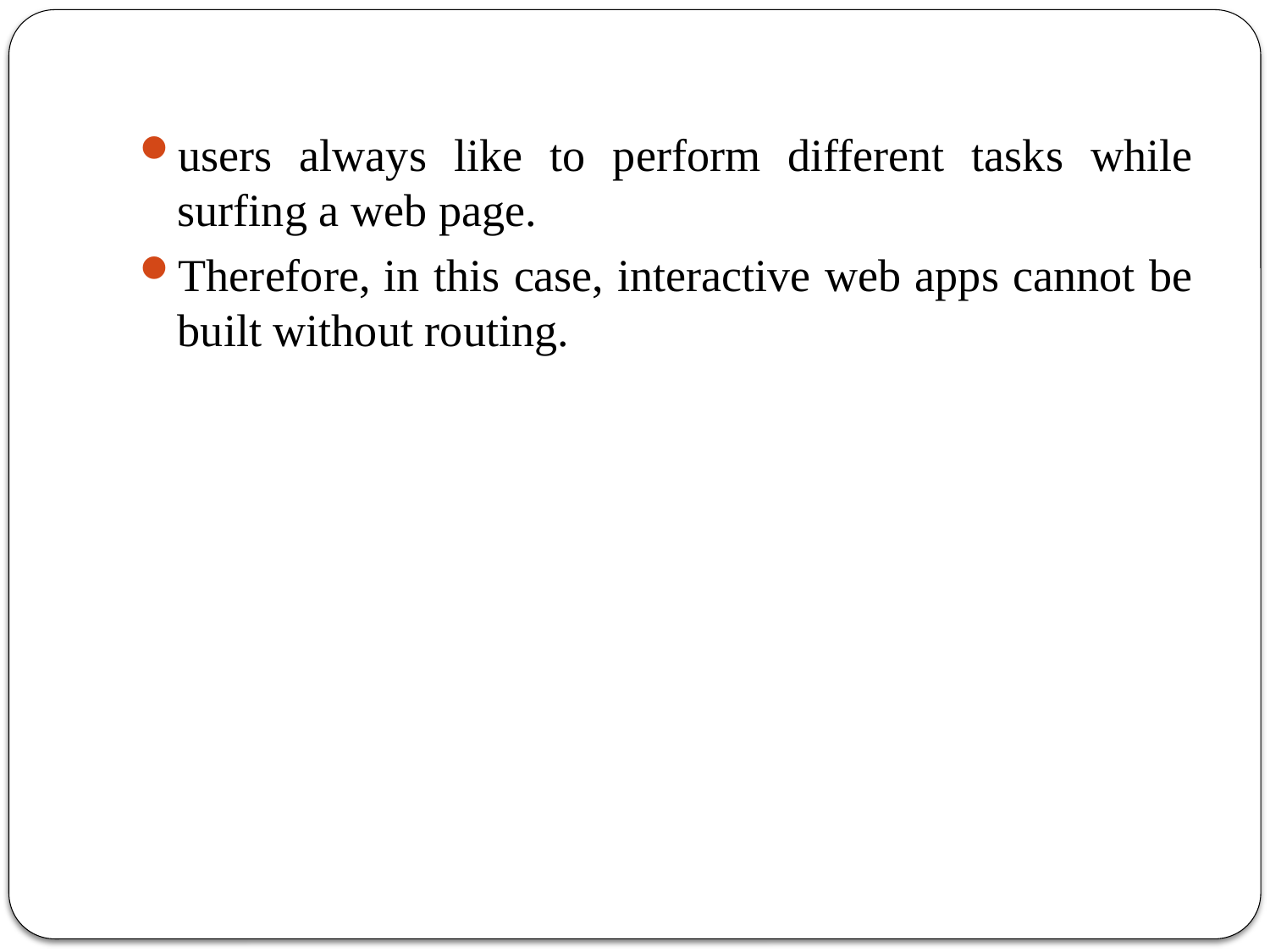

users always like to perform different tasks while surfing a web page.
Therefore, in this case, interactive web apps cannot be built without routing.